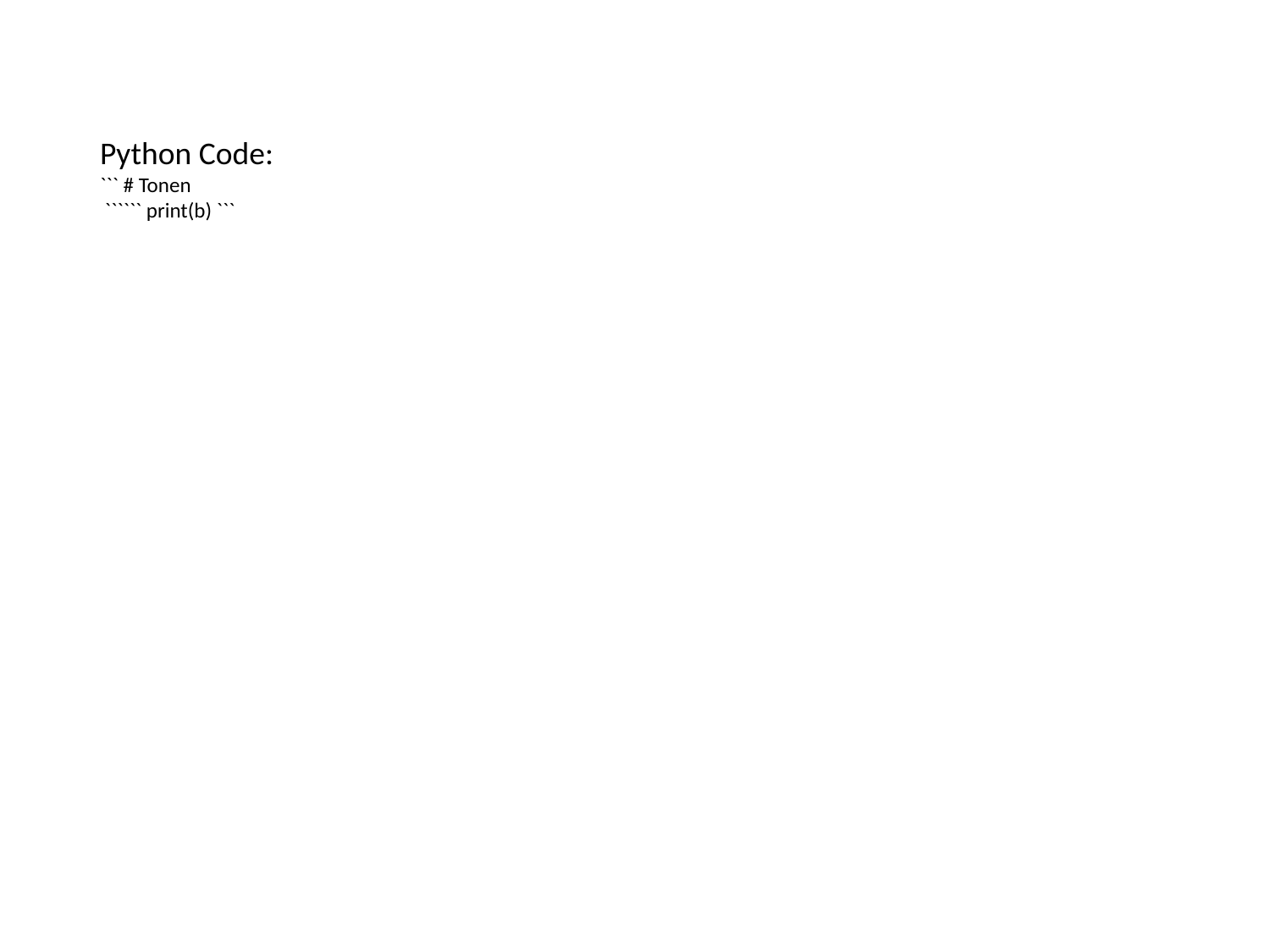

Python Code:
``` # Tonen
 `````` print(b) ```